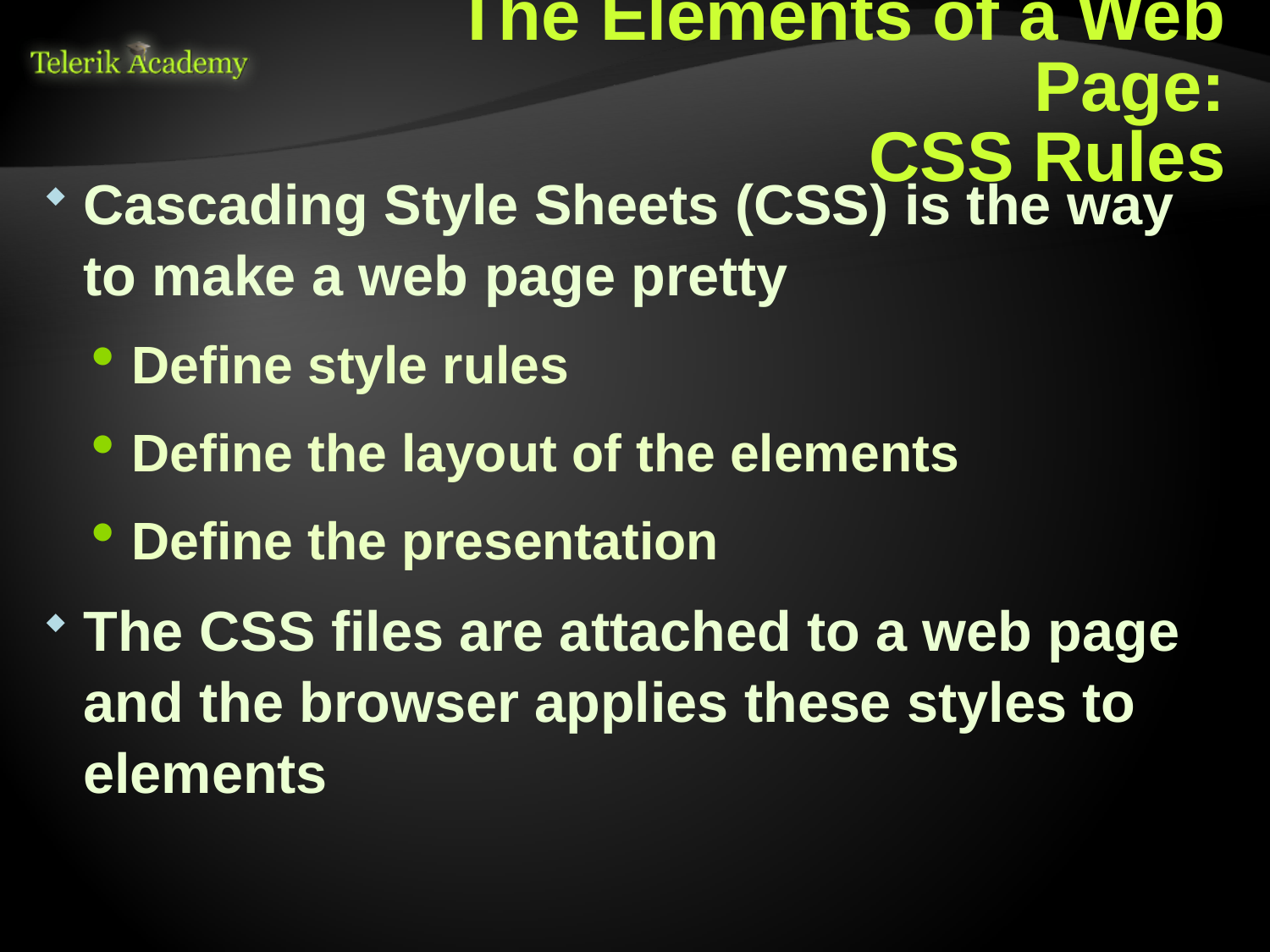

# The Elements of a Web Page: CSS Rules
Cascading Style Sheets (CSS) is the way to make a web page pretty
Define style rules
Define the layout of the elements
Define the presentation
The CSS files are attached to a web page and the browser applies these styles to elements